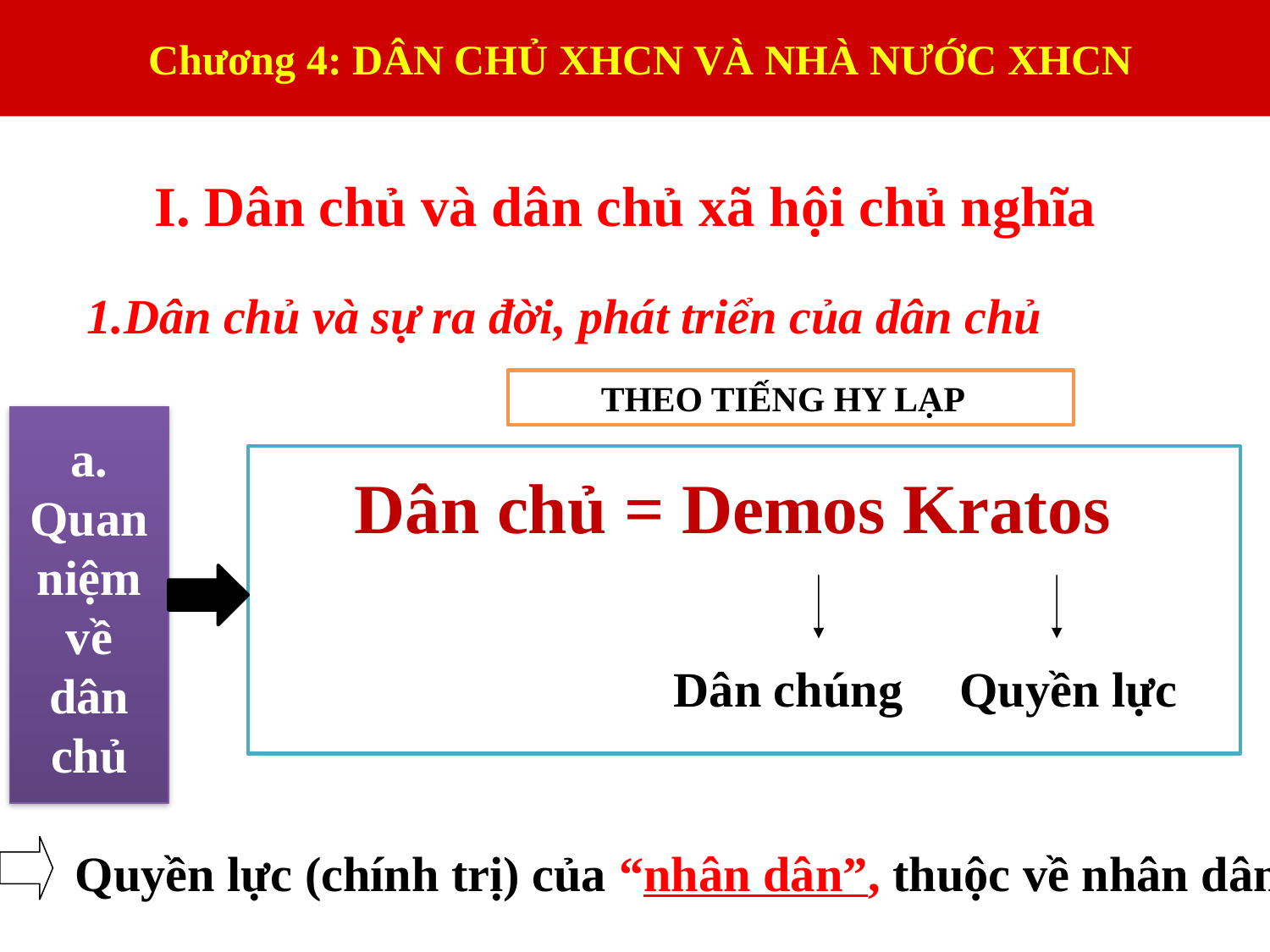

Chương 4: DÂN CHỦ XHCN VÀ NHÀ NƯỚC XHCN

       I. Dân chủ và dân chủ xã hội chủ nghĩa

1.Dân chủ và sự ra đời, phát triển của dân chủ

          THEO TIẾNG HY LẠP
a. Quan niệm về dân chủ

Dân chủ = Demos Kratos

Dân chúng
Quyền lực
Quyền lực (chính trị) của “nhân dân”, thuộc về nhân dân